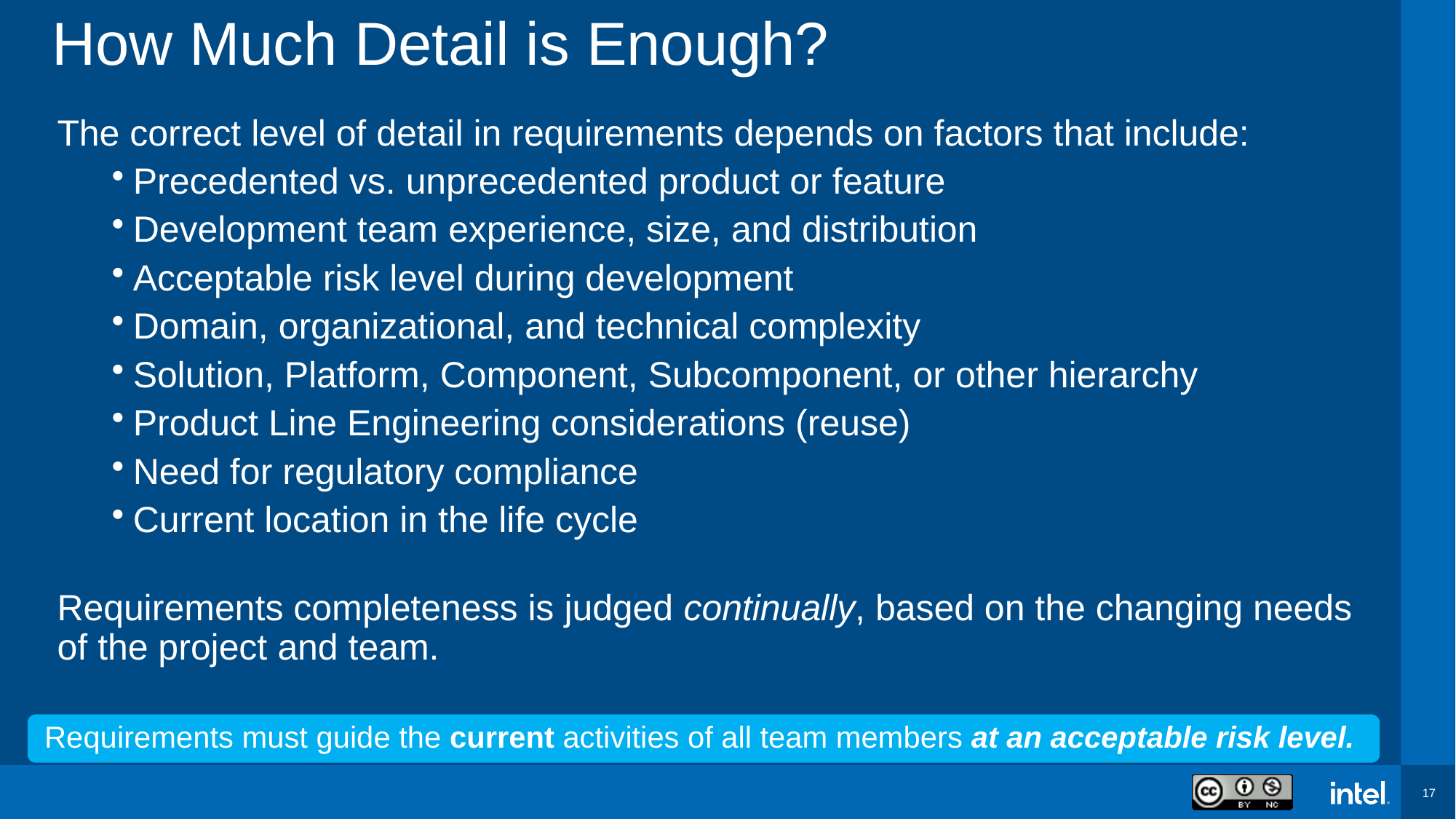

# How Much Detail is Enough?
The correct level of detail in requirements depends on factors that include:
Precedented vs. unprecedented product or feature
Development team experience, size, and distribution
Acceptable risk level during development
Domain, organizational, and technical complexity
Solution, Platform, Component, Subcomponent, or other hierarchy
Product Line Engineering considerations (reuse)
Need for regulatory compliance
Current location in the life cycle
Requirements completeness is judged continually, based on the changing needs of the project and team.
Requirements must guide the current activities of all team members at an acceptable risk level.